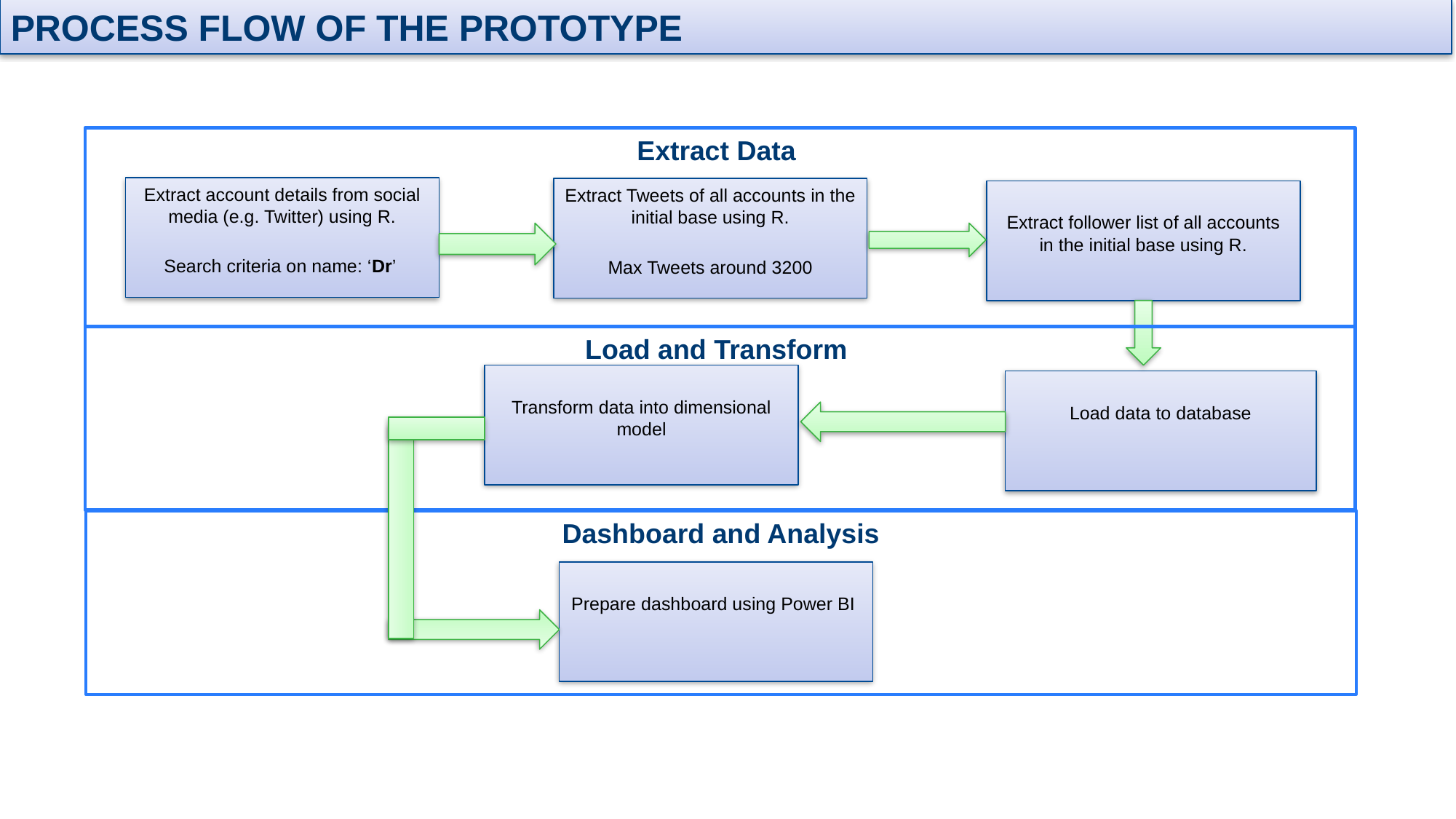

PROCESS FLOW OF THE PROTOTYPE
Extract Data
Extract account details from social media (e.g. Twitter) using R.

Search criteria on name: ‘Dr’
Extract Tweets of all accounts in the initial base using R.

Max Tweets around 3200

Extract follower list of all accounts in the initial base using R.

Load and Transform

Transform data into dimensional model

Load data to database

Dashboard and Analysis

Prepare dashboard using Power BI